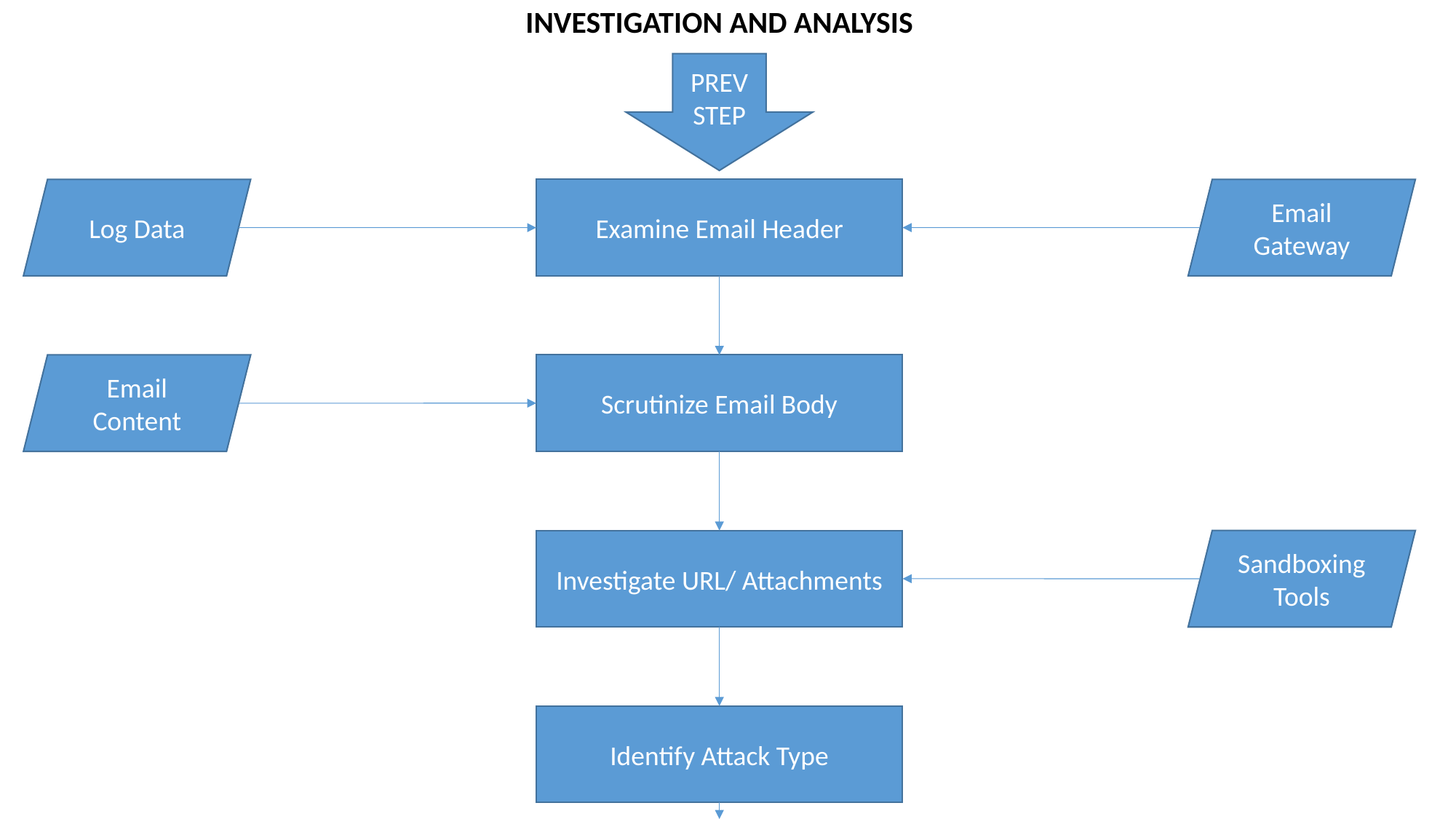

INVESTIGATION AND ANALYSIS
PREV
STEP
Log Data
Examine Email Header
Email Gateway
Email Content
Scrutinize Email Body
Investigate URL/ Attachments
Sandboxing Tools
Identify Attack Type